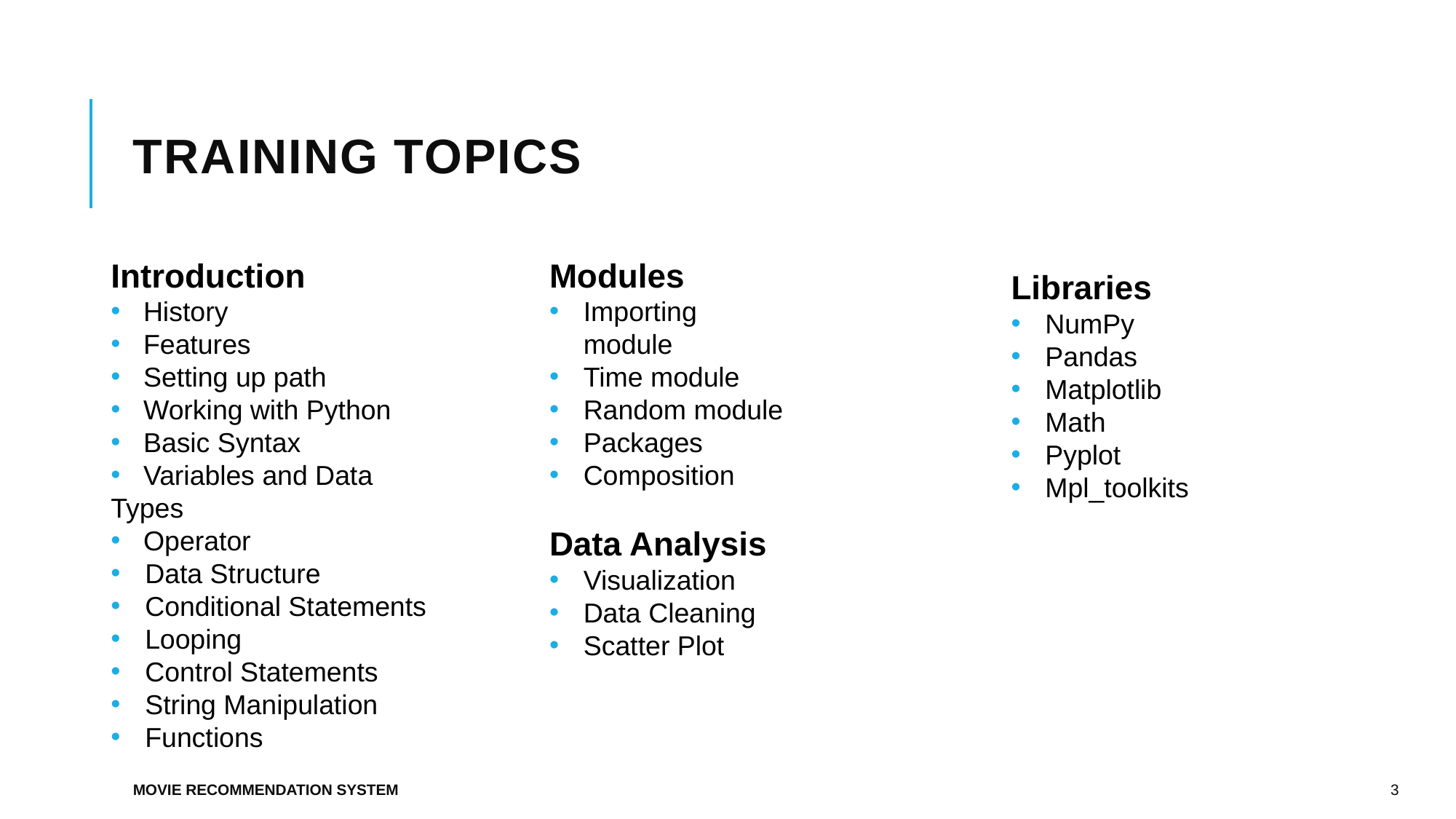

# Training Topics
Introduction
   History
   Features
   Setting up path
   Working with Python
   Basic Syntax
   Variables and Data Types
   Operator
Data Structure
Conditional Statements
Looping
Control Statements
String Manipulation
Functions
Modules
Importing module
Time module
Random module
Packages
Composition
Libraries
NumPy
Pandas
Matplotlib
Math
Pyplot
Mpl_toolkits
Data Analysis
Visualization
Data Cleaning
Scatter Plot
Movie Recommendation System
3